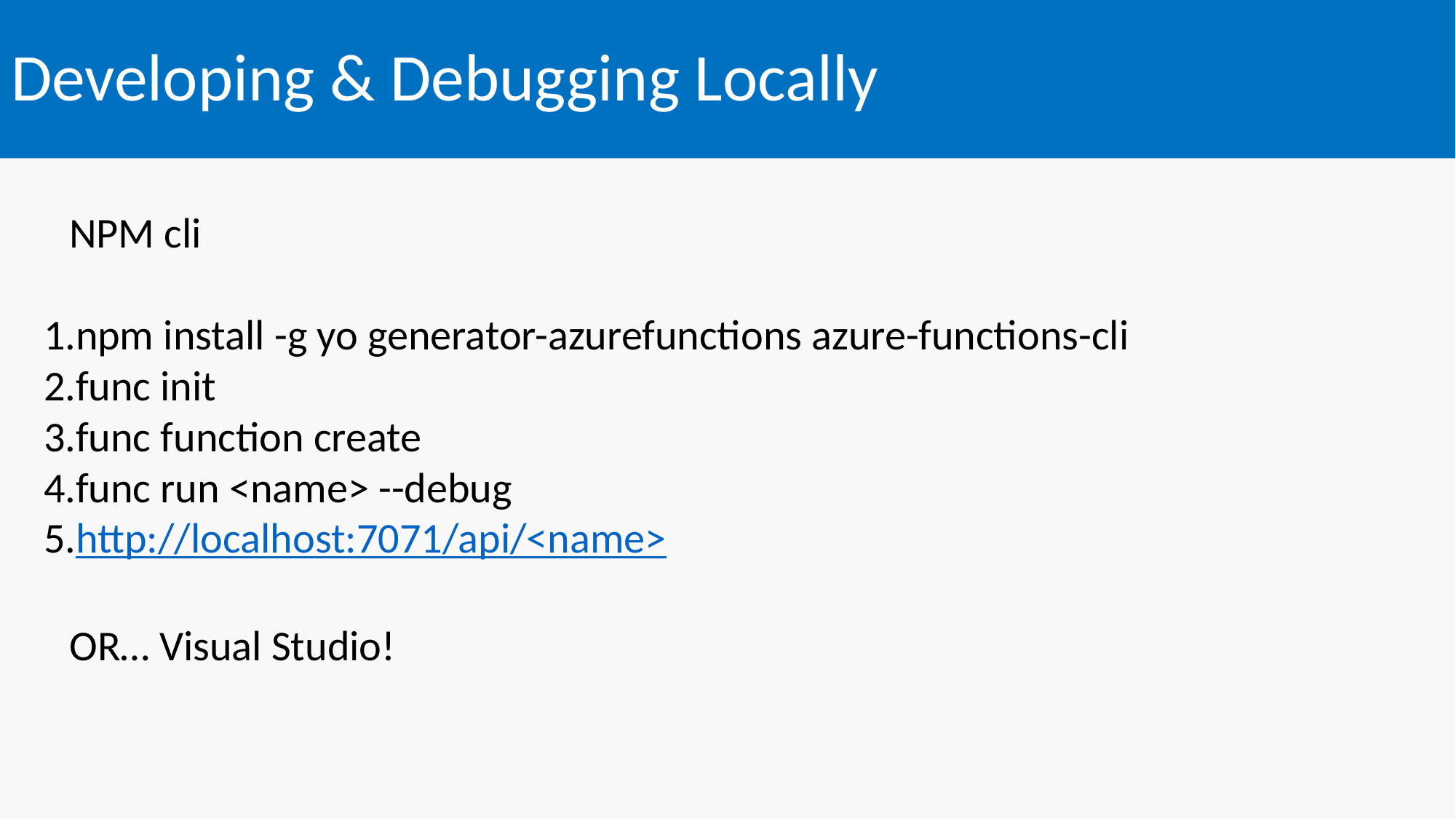

# Developing & Debugging Locally
NPM cli

npm install -g yo generator-azurefunctions azure-functions-cli
func init
func function create
func run <name> --debug
http://localhost:7071/api/<name>
OR… Visual Studio!